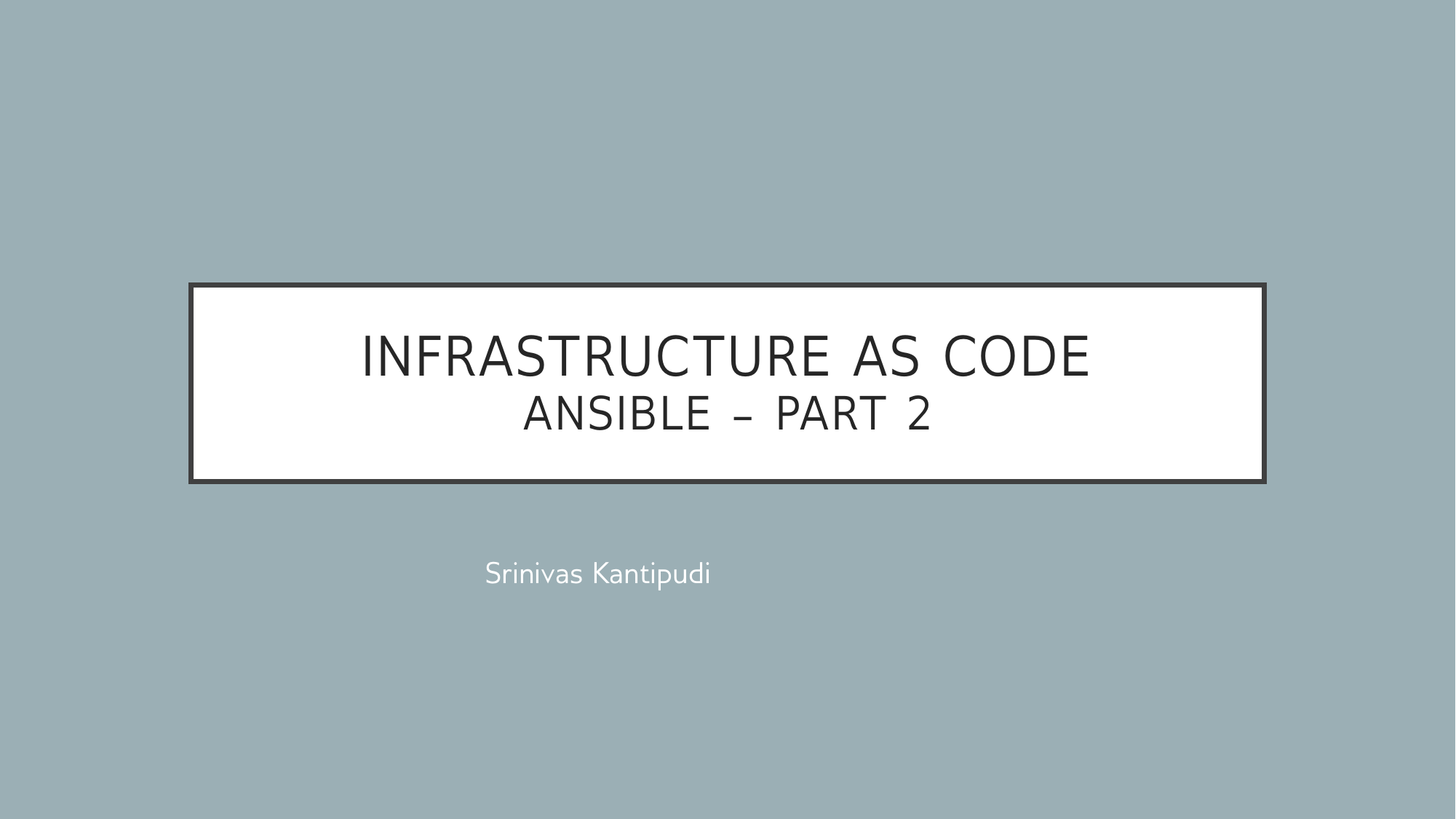

# Infrastructure as code Ansible – Part 2
Srinivas Kantipudi